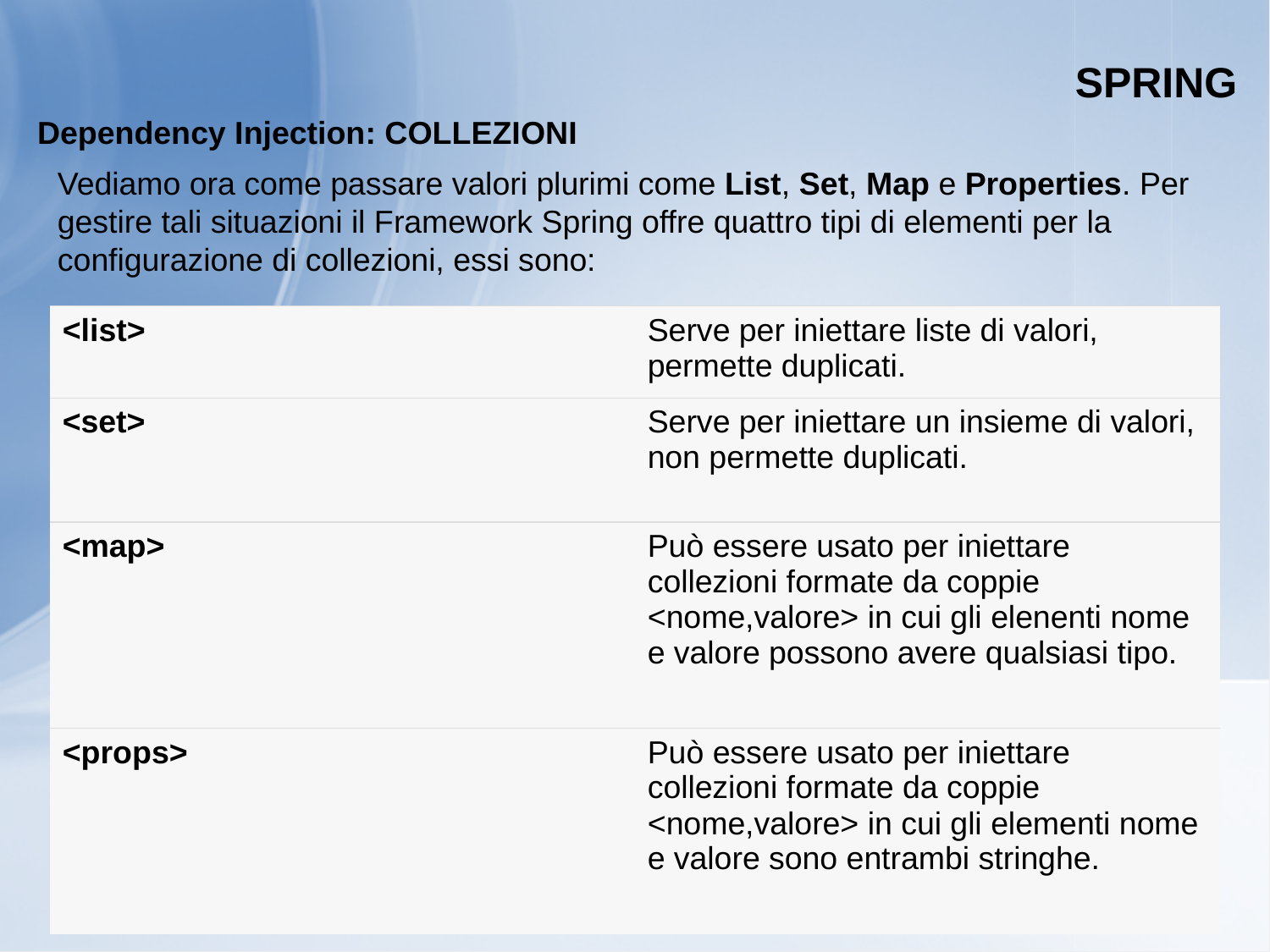

SPRING
Dependency Injection: COLLEZIONI
Vediamo ora come passare valori plurimi come List, Set, Map e Properties. Per gestire tali situazioni il Framework Spring offre quattro tipi di elementi per la configurazione di collezioni, essi sono:
| <list> | Serve per iniettare liste di valori, permette duplicati. |
| --- | --- |
| <set> | Serve per iniettare un insieme di valori, non permette duplicati. |
| <map> | Può essere usato per iniettare collezioni formate da coppie <nome,valore> in cui gli elenenti nome e valore possono avere qualsiasi tipo. |
| <props> | Può essere usato per iniettare collezioni formate da coppie <nome,valore> in cui gli elementi nome e valore sono entrambi stringhe. |